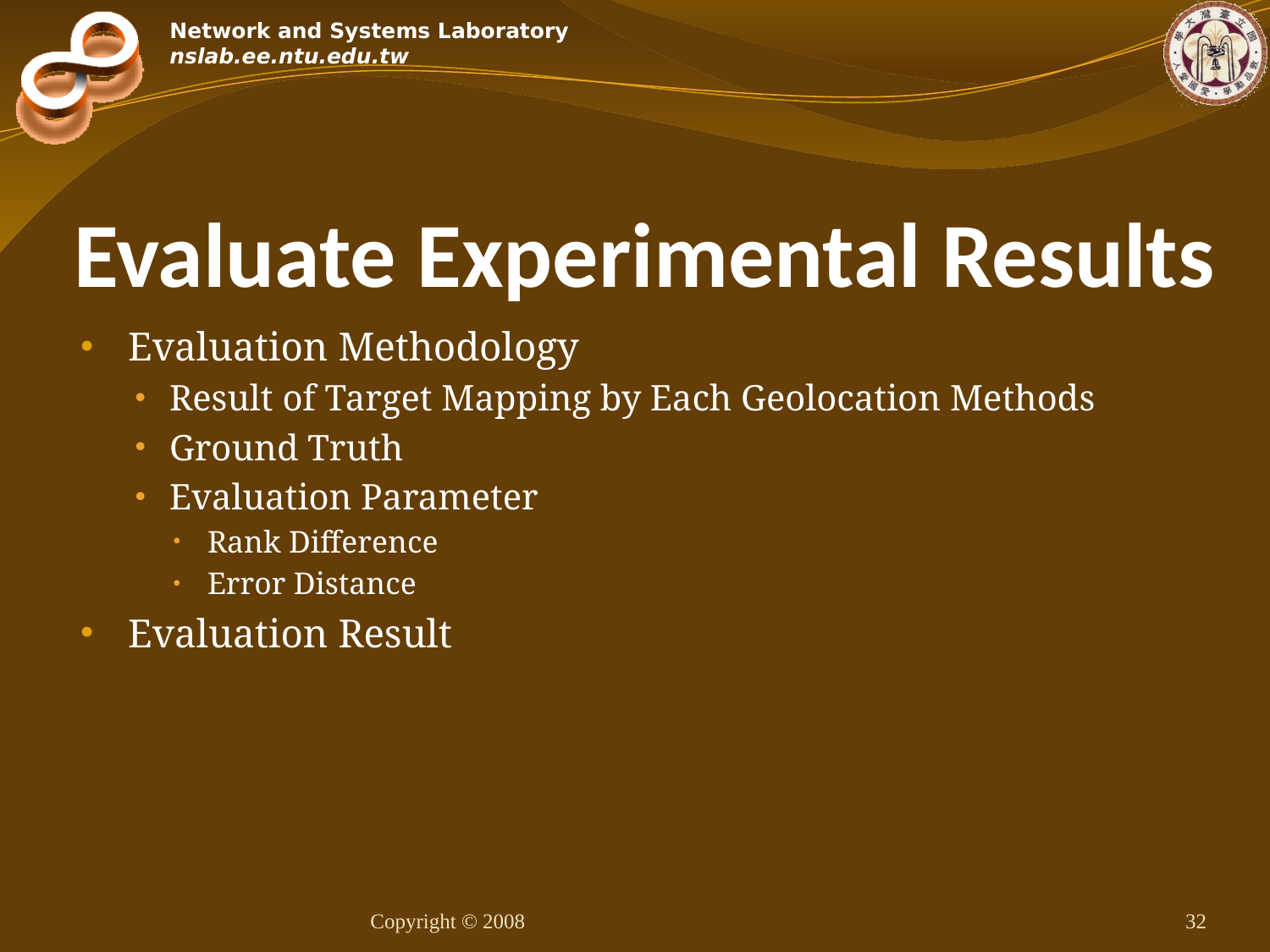

# Evaluate Experimental Results
Evaluation Methodology
Result of Target Mapping by Each Geolocation Methods
Ground Truth
Evaluation Parameter
Rank Difference
Error Distance
Evaluation Result
Copyright © 2008
32